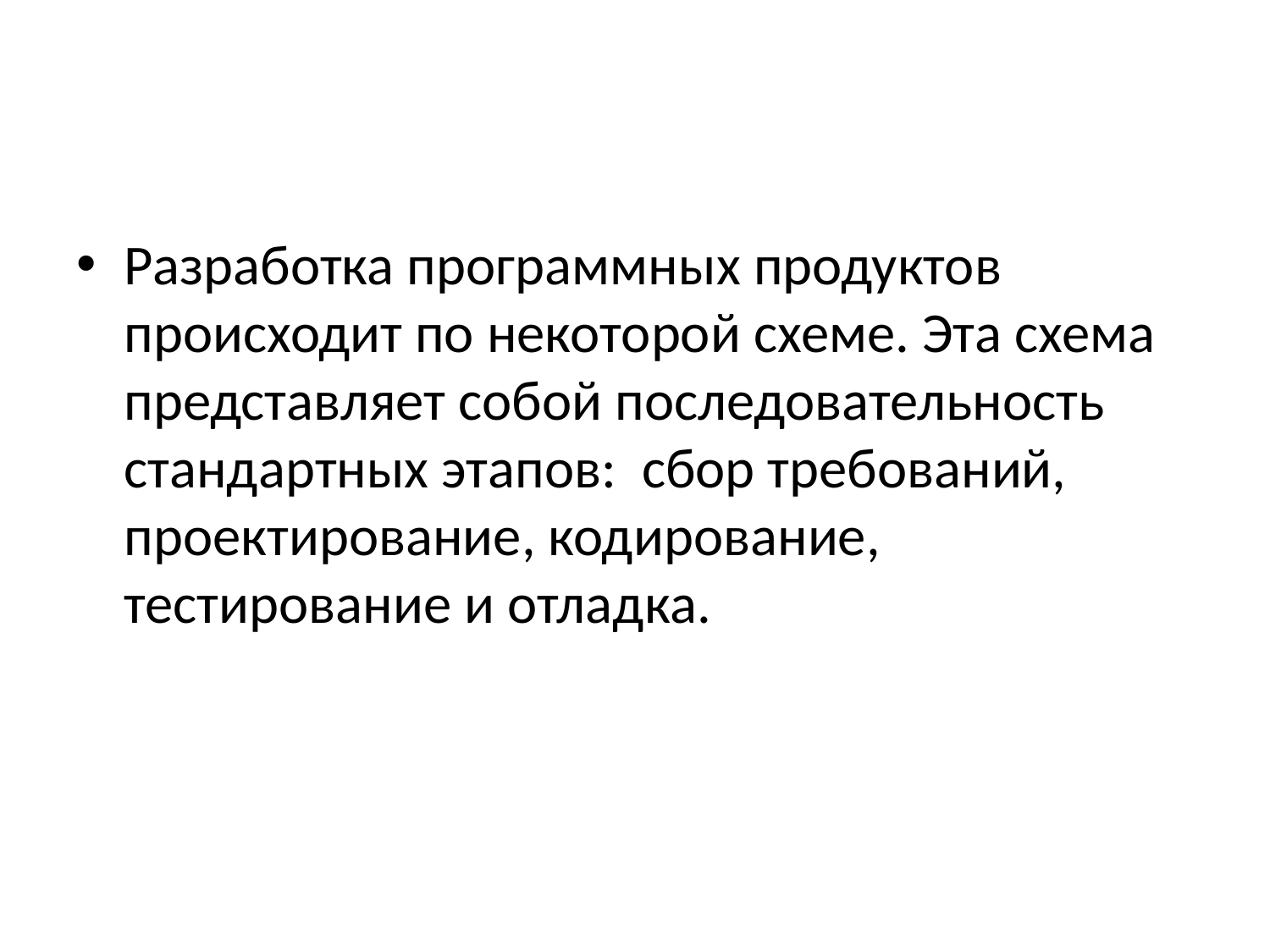

Разработка программных продуктов происходит по некоторой схеме. Эта схема представляет собой последовательность стандартных этапов:  сбор требований, проектирование, кодирование, тестирование и отладка.